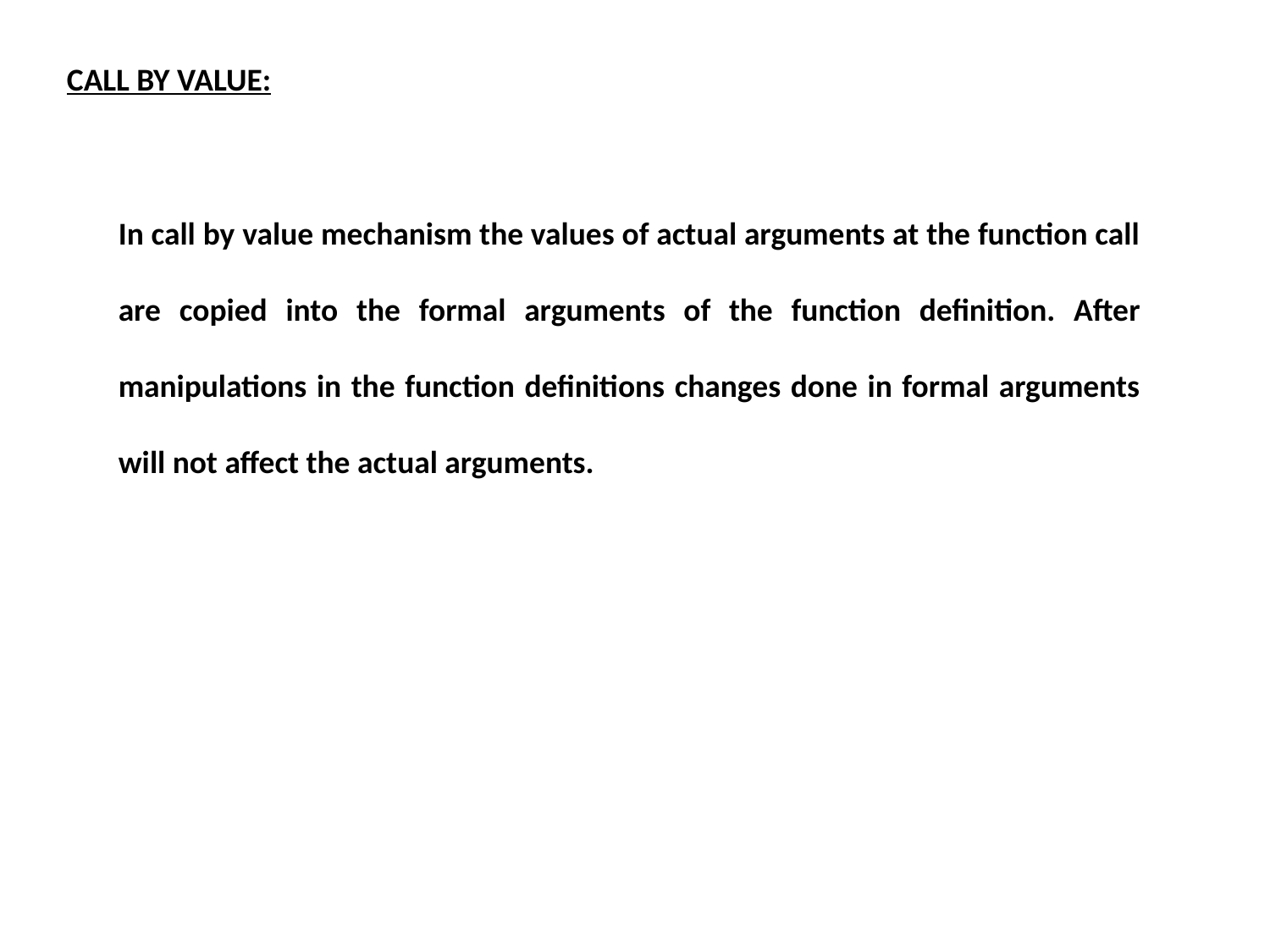

CALL BY VALUE:
In call by value mechanism the values of actual arguments at the function call are copied into the formal arguments of the function definition. After manipulations in the function definitions changes done in formal arguments will not affect the actual arguments.